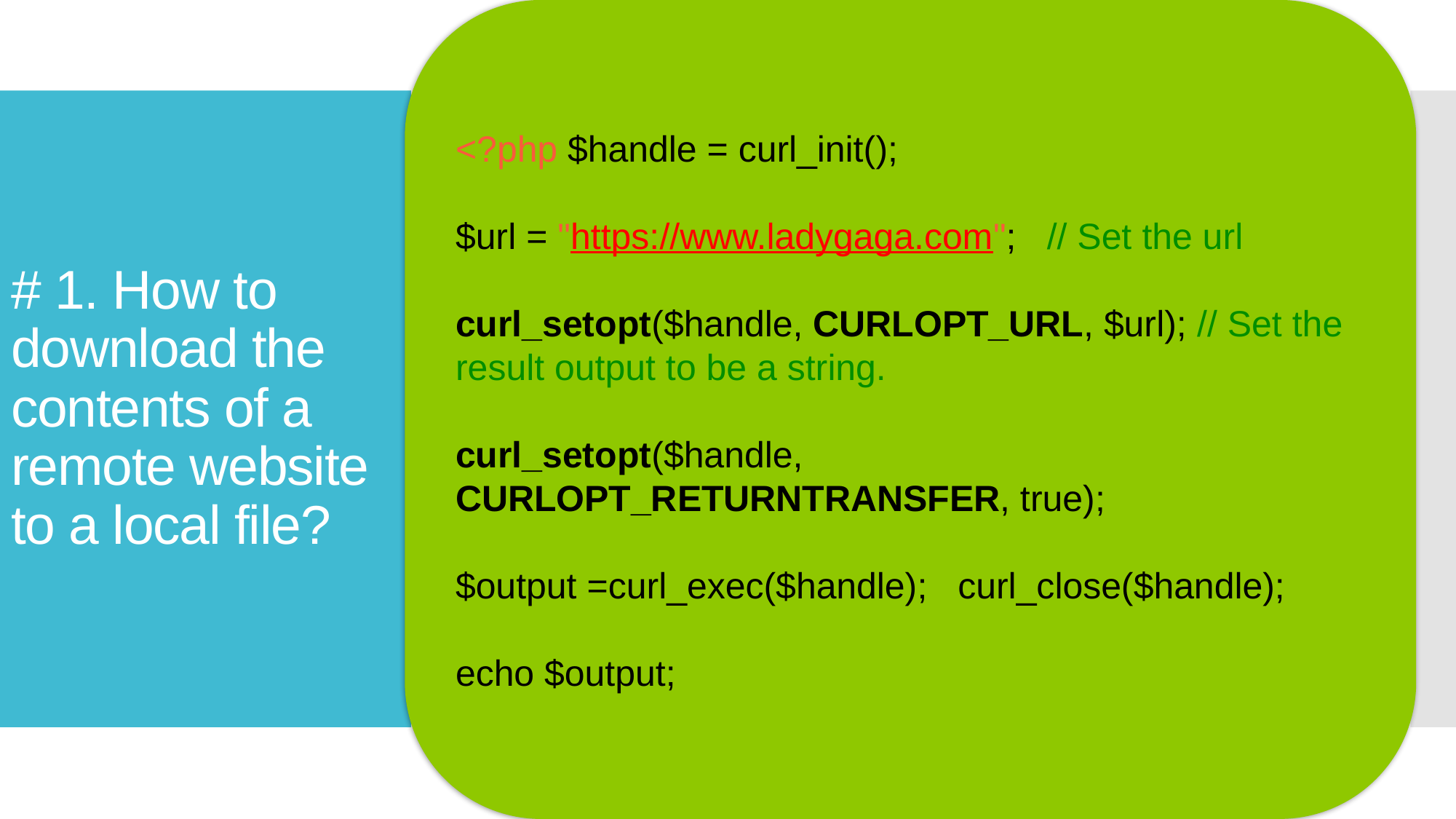

<?php $handle = curl_init();

$url = "https://www.ladygaga.com";   // Set the url

curl_setopt($handle, CURLOPT_URL, $url); // Set the result output to be a string.

curl_setopt($handle, CURLOPT_RETURNTRANSFER, true);

$output =curl_exec($handle);   curl_close($handle);

echo $output;
# # 1. How to download the contents of a remote website to a local file?